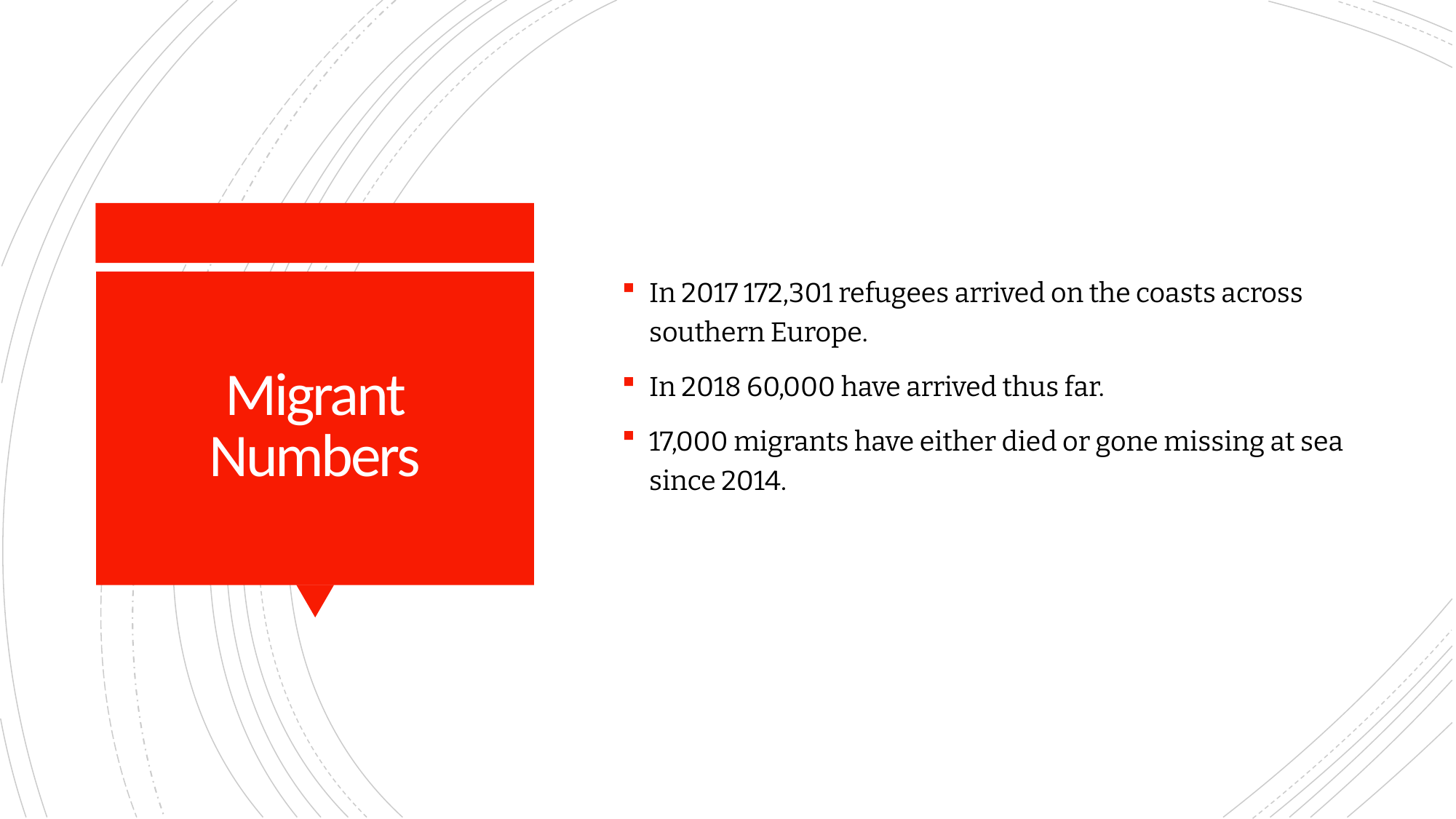

In 2017 172,301 refugees arrived on the coasts across southern Europe.
In 2018 60,000 have arrived thus far.
17,000 migrants have either died or gone missing at sea since 2014.

# Migrant Numbers